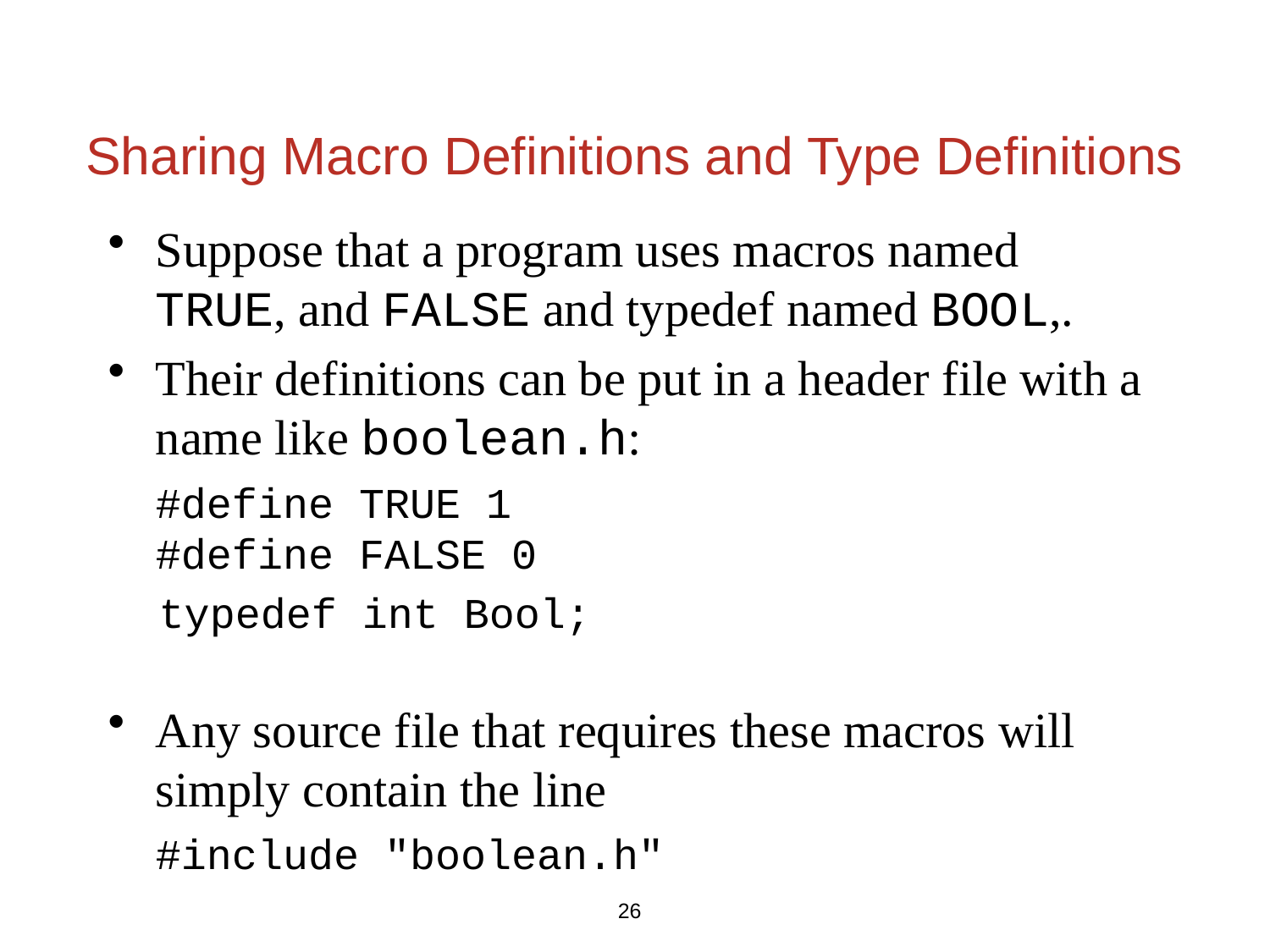

# Sharing Macro Definitions and Type Definitions
Suppose that a program uses macros named TRUE, and FALSE and typedef named BOOL,.
Their definitions can be put in a header file with a name like boolean.h:
	#define TRUE 1
	#define FALSE 0
  typedef int Bool;

Any source file that requires these macros will simply contain the line
	#include "boolean.h"
26